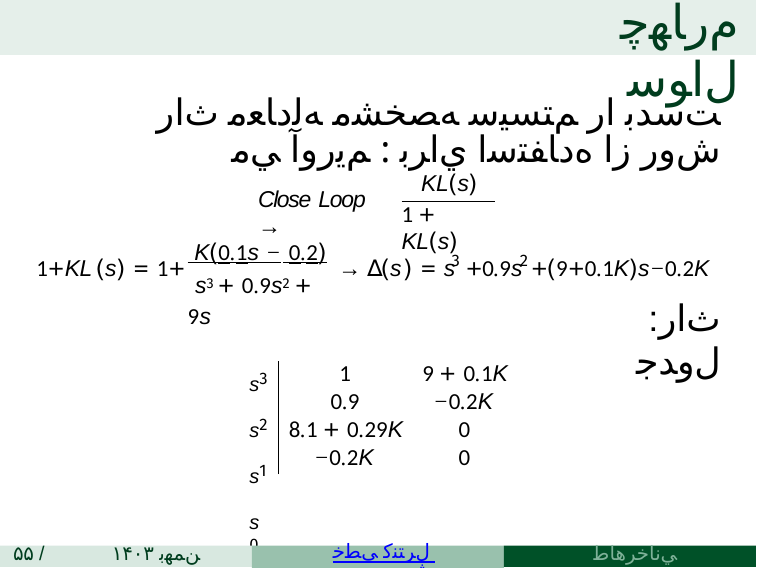

# ﻡﺭﺎﻬﭼ ﻝﺍﻮﺳ

ﺖﺳﺪﺑ ﺍﺭ ﻢﺘﺴﻴﺳ ﻪﺼﺨﺸﻣ ﻪﻟﺩﺎﻌﻣ ﺙﺍﺭ ﺵﻭﺭ ﺯﺍ ﻩﺩﺎﻔﺘﺳﺍ ﻱﺍﺮﺑ : ﻢﻳﺭﻭﺁ ﻲﻣ
KL(s)
Close Loop →
1 + KL(s)

 K(0.1s − 0.2)  s3 + 0.9s2 + 9s
.9s +(9+0.1K)s−0.2K
:ﺙﺍﺭ ﻝﻭﺪﺟ
3
2
1+KL
(s) = 1+
→ ∆(s
) = s +0
s3 s2 s1 s0
1
0.9
8.1 + 0.29K
−0.2K
9 + 0.1K

−0.2K
0
0
۵۵ / ۲۱
۱۴۰۳ ﻦﻤﻬﺑ ۱۶
ﻲﻧﺎﺧﺮﻫﺎﻃ ﺪﺑﺭﺎﺑ

ﻲﻄﺧ ﻝﺮﺘﻨﻛ ﻩﮊﻭﺮﭘ